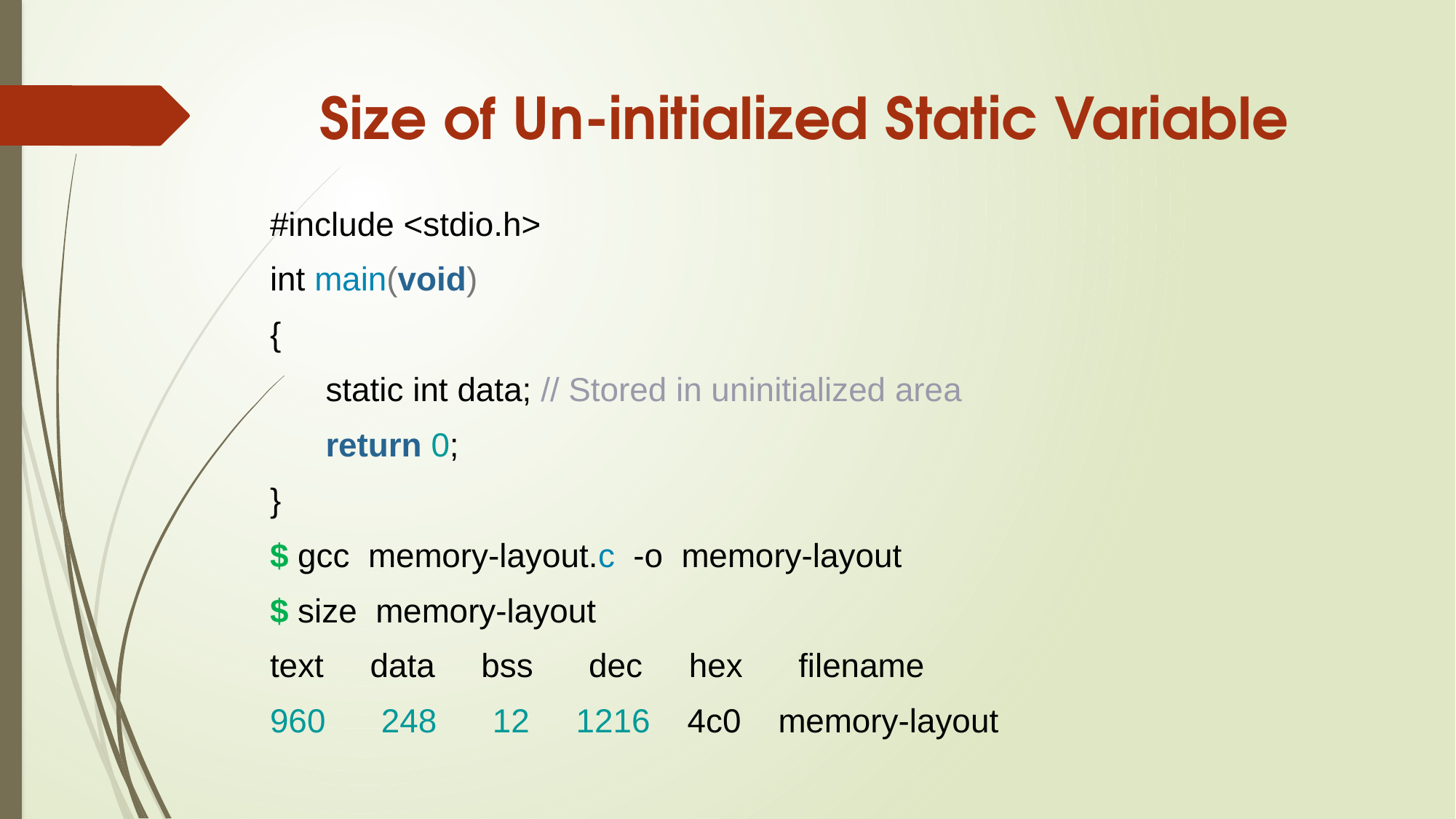

# Size of Un-initialized Static Variable
#include <stdio.h>
int main(void)
{
      static int data; // Stored in uninitialized area
      return 0;
}
$ gcc  memory-layout.c  -o  memory-layout
$ size  memory-layout
text     data     bss      dec     hex      filename
960      248      12     1216    4c0    memory-layout